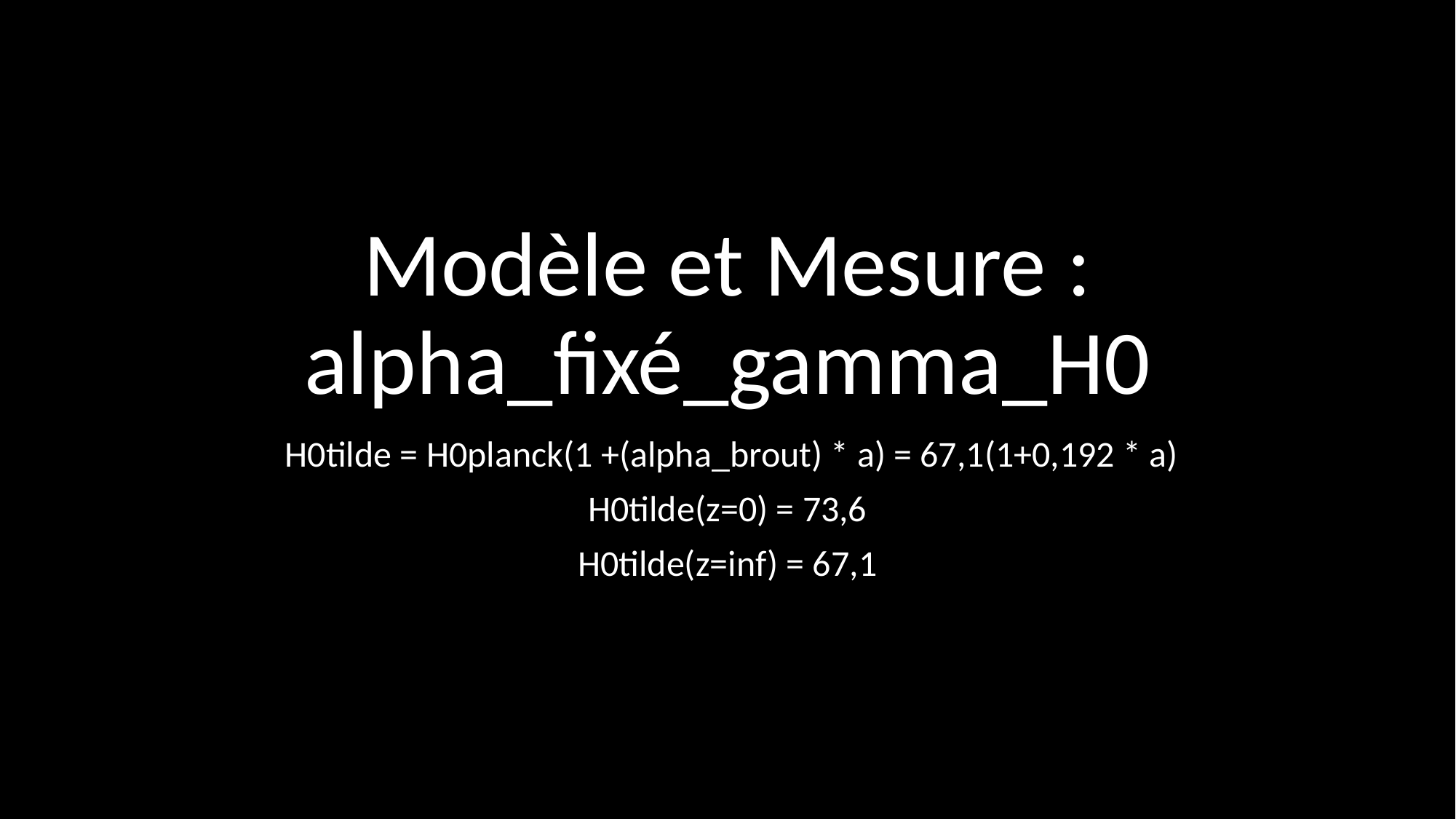

# Modèle et Mesure : alpha_fixé_gamma_H0
 H0tilde = H0planck(1 +(alpha_brout) * a) = 67,1(1+0,192 * a)
H0tilde(z=0) = 73,6
H0tilde(z=inf) = 67,1